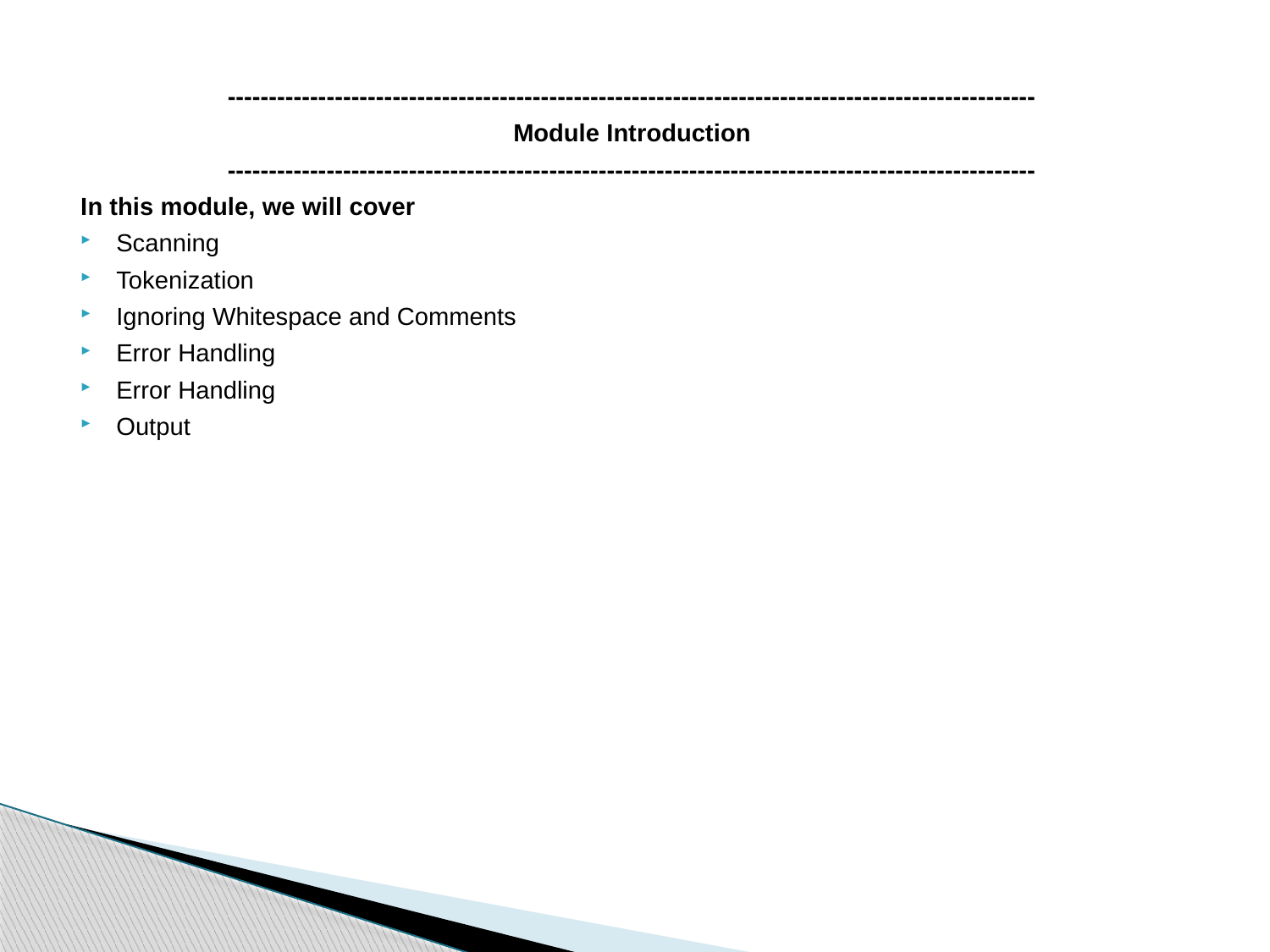

--------------------------------------------------------------------------------------------------
Module Introduction
--------------------------------------------------------------------------------------------------
In this module, we will cover
Scanning
Tokenization
Ignoring Whitespace and Comments
Error Handling
Error Handling
Output